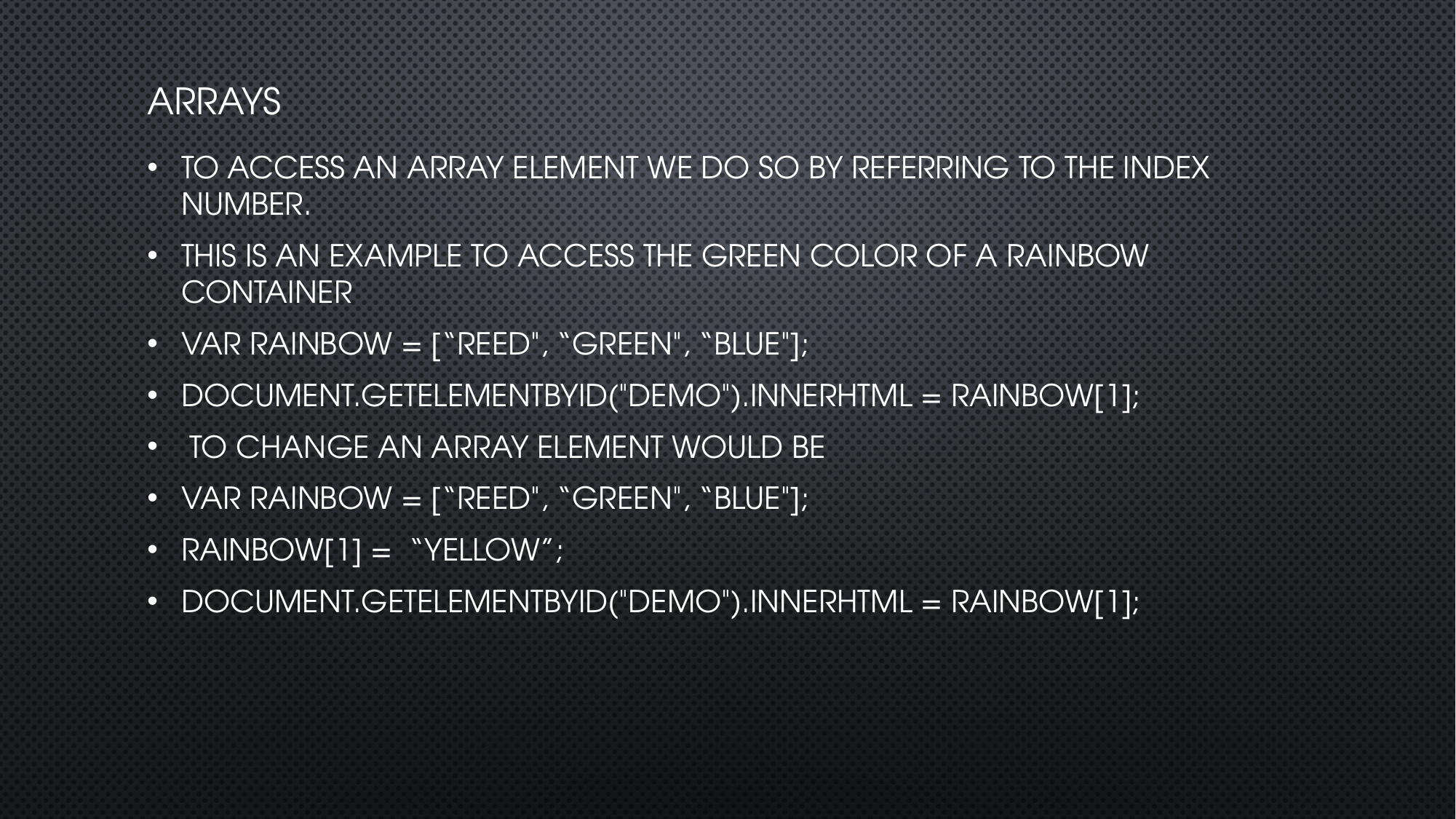

# Arrays
To access an array element we do so by referring to the index number.
This is an example to access the green color of a rainbow container
var rainbow = [“reed", “green", “blue"];
document.getElementById("demo").innerHTML = rainbow[1];
 to change an array element would be
var rainbow = [“reed", “green", “blue"];
Rainbow[1] =  “yellow”;
document.getElementById("demo").innerHTML = rainbow[1];